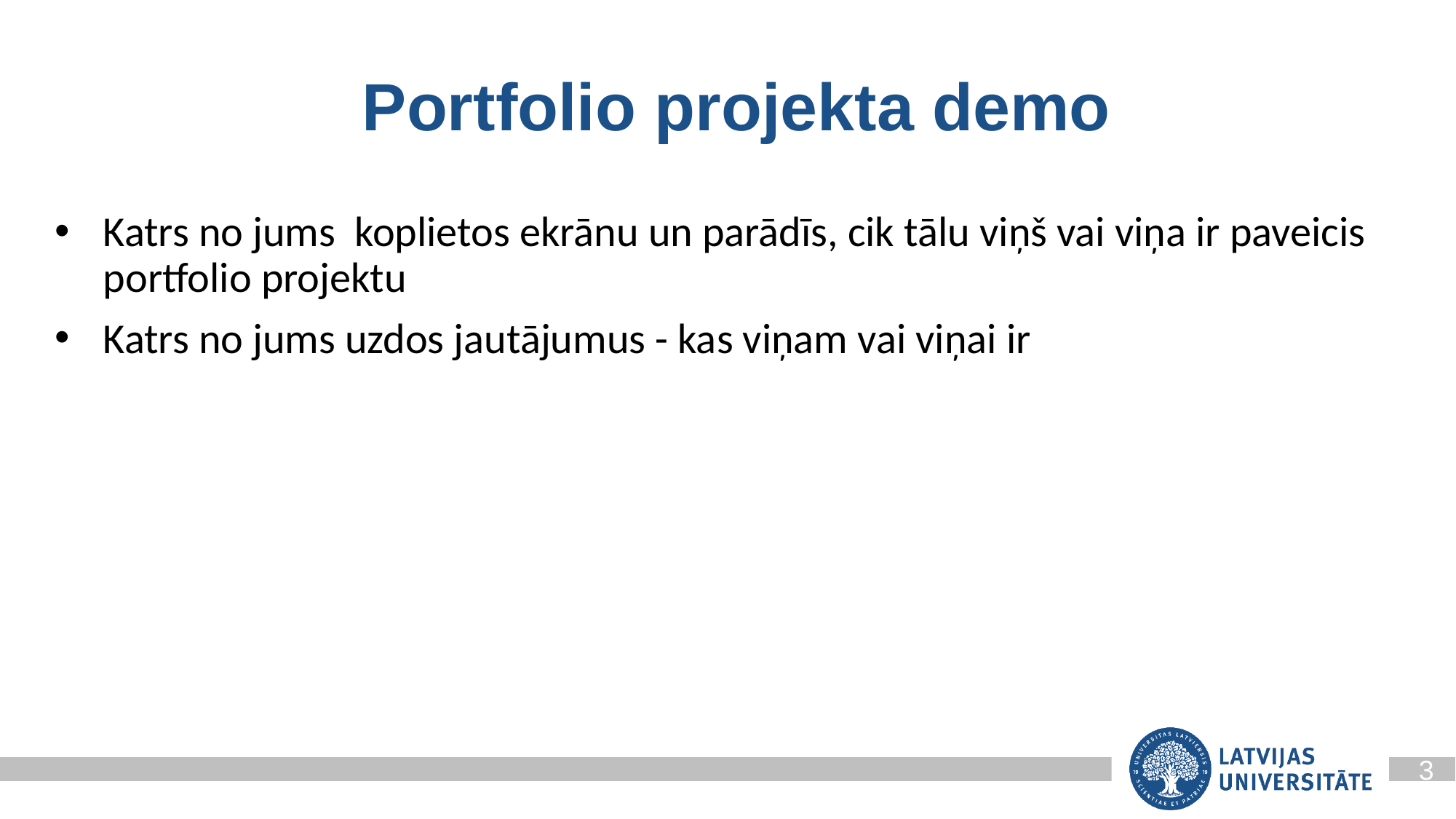

# Portfolio projekta demo
Katrs no jums  koplietos ekrānu un parādīs, cik tālu viņš vai viņa ir paveicis portfolio projektu
Katrs no jums uzdos jautājumus - kas viņam vai viņai ir
3